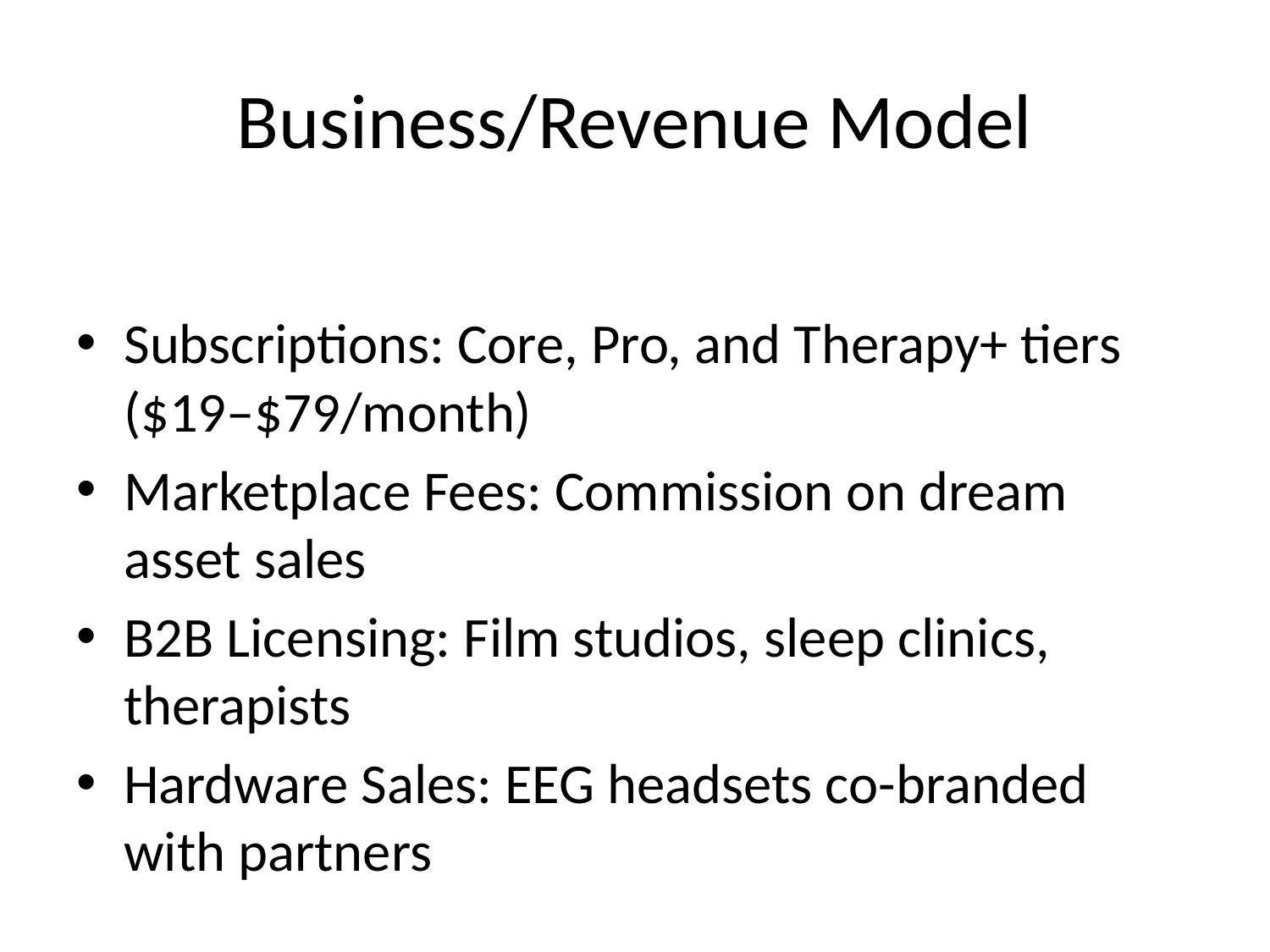

# Business/Revenue Model

Subscriptions: Core, Pro, and Therapy+ tiers ($19–$79/month)
Marketplace Fees: Commission on dream asset sales
B2B Licensing: Film studios, sleep clinics, therapists
Hardware Sales: EEG headsets co-branded with partners